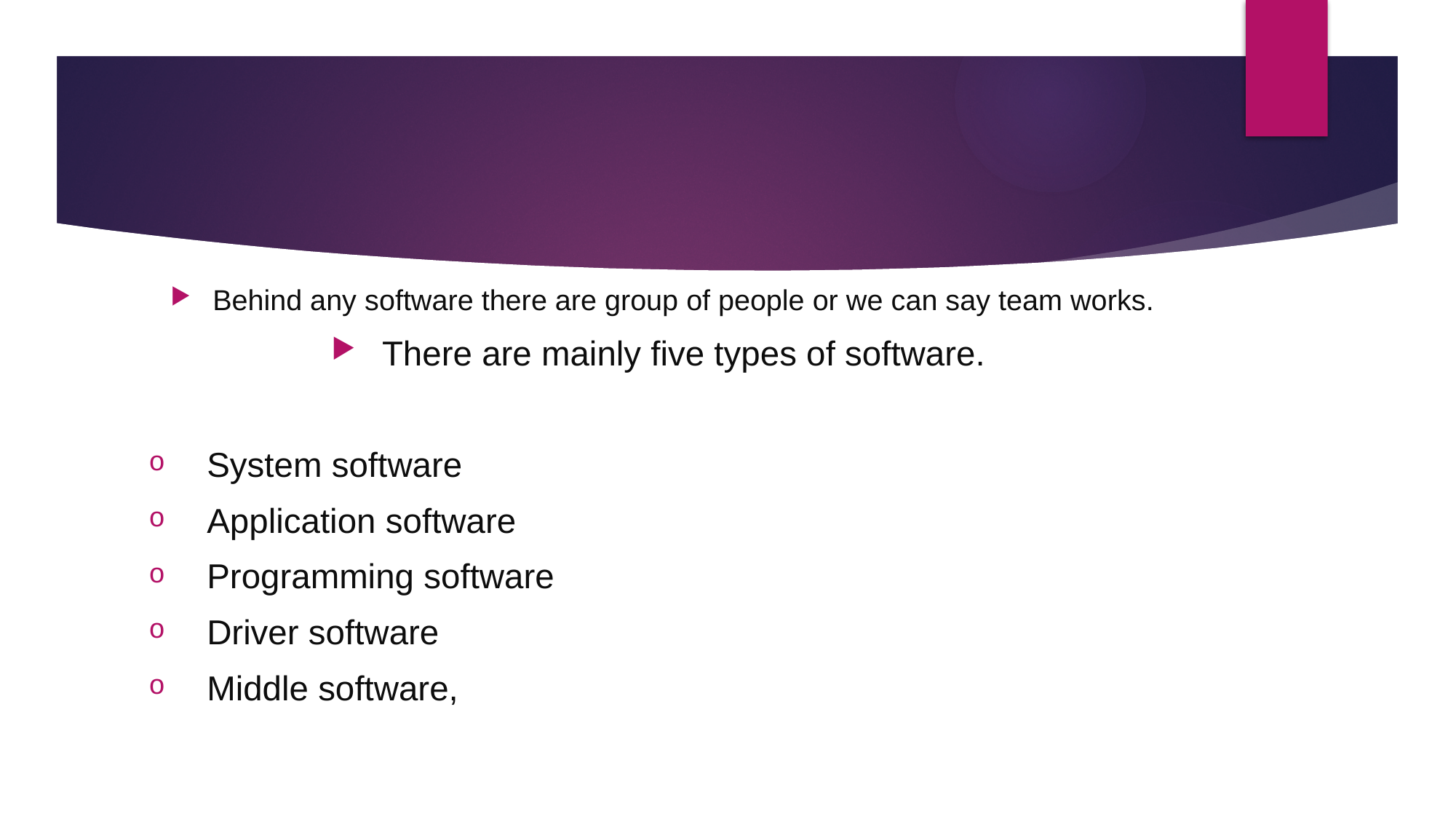

#
Behind any software there are group of people or we can say team works.
There are mainly five types of software.

  System software
  Application software
  Programming software
  Driver software
  Middle software,